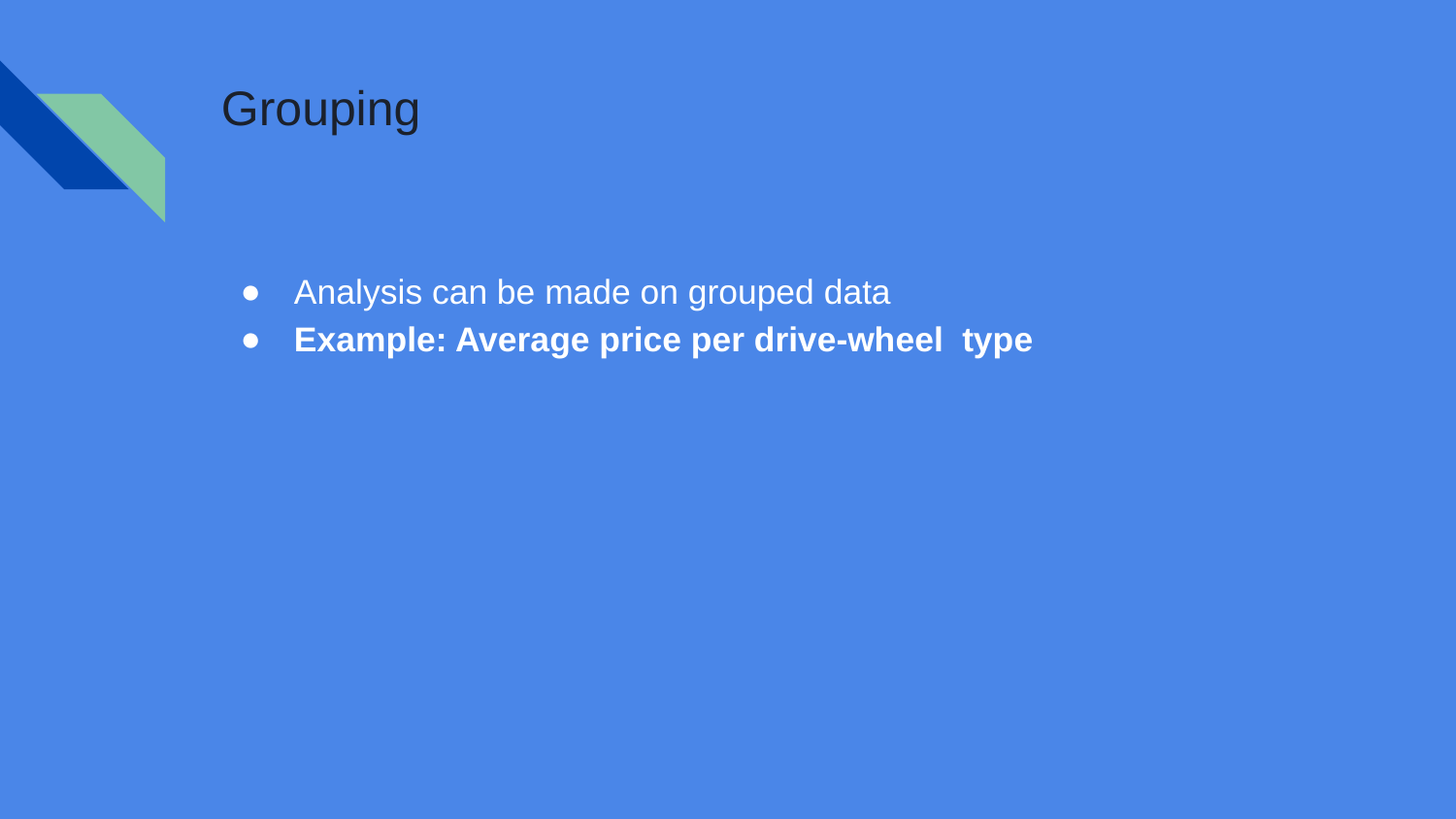

# Grouping
Analysis can be made on grouped data
Example: Average price per drive-wheel  type